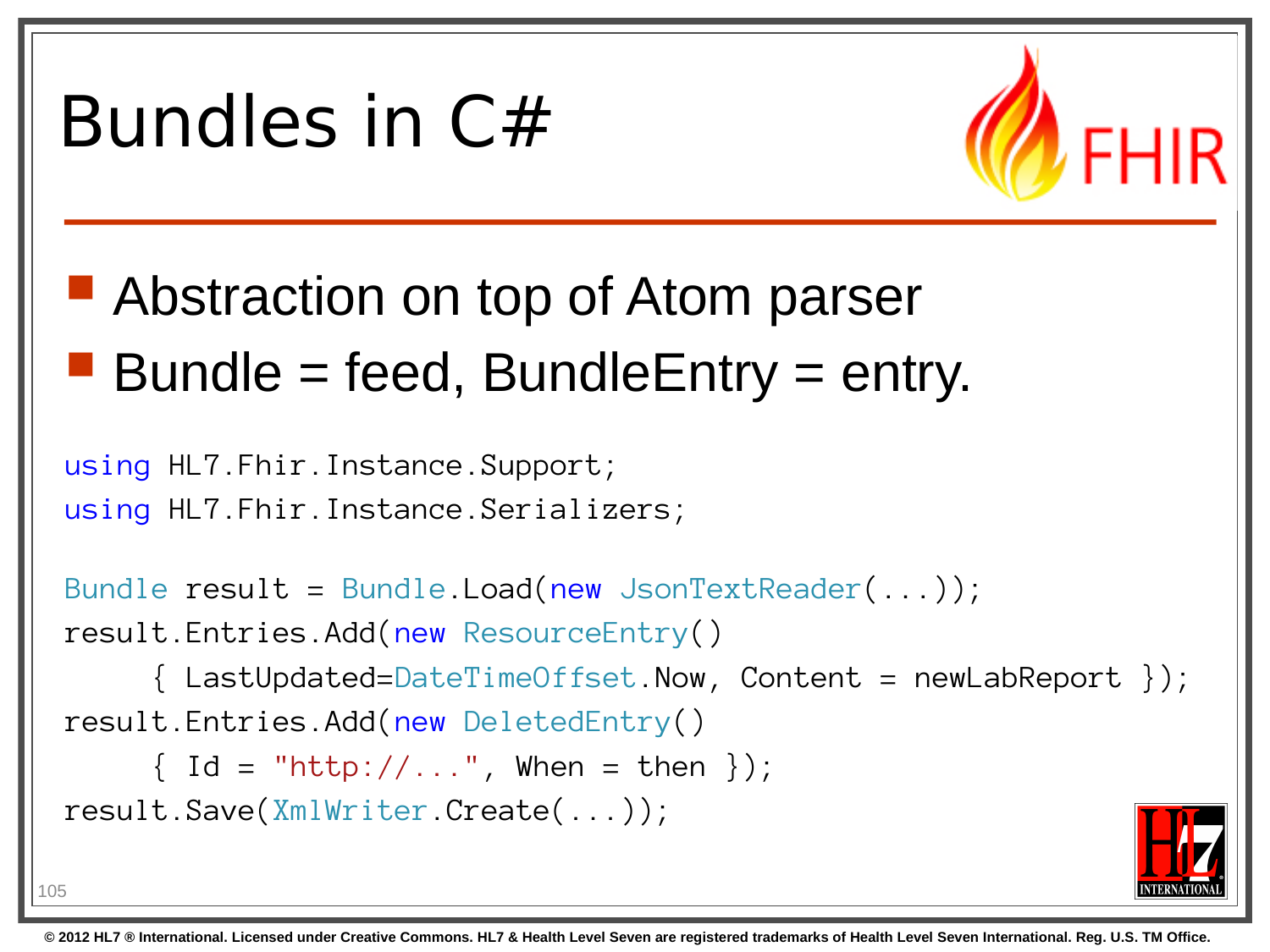

# Bundles in C#
Abstraction on top of Atom parser
Bundle = feed, BundleEntry = entry.

using HL7.Fhir.Instance.Support;
using HL7.Fhir.Instance.Serializers;

Bundle result = Bundle.Load(new JsonTextReader(...));
result.Entries.Add(new ResourceEntry()
     { LastUpdated=DateTimeOffset.Now, Content = newLabReport });
result.Entries.Add(new DeletedEntry()
     { Id = "http://...", When = then });
result.Save(XmlWriter.Create(...));
105